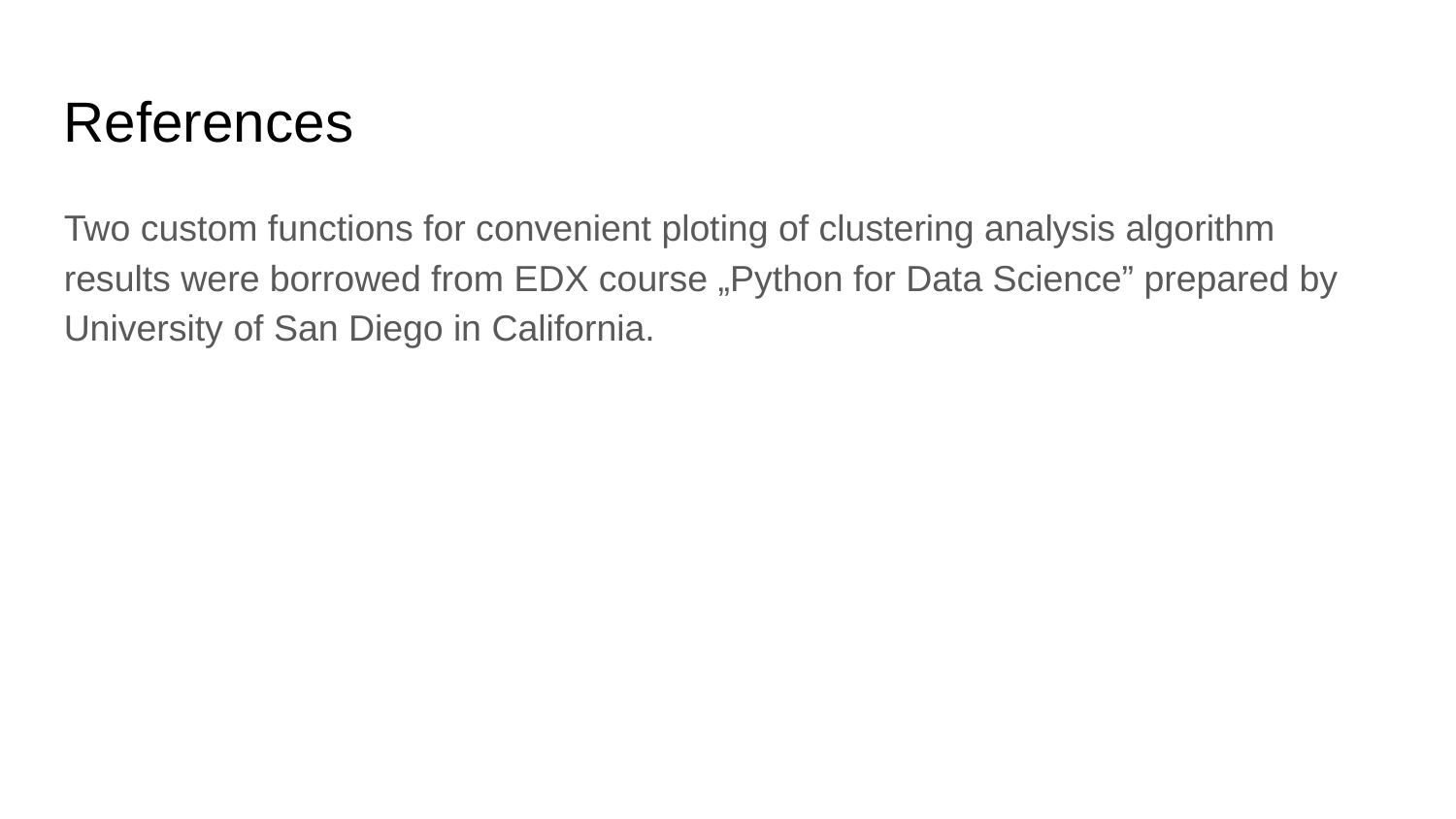

References
Two custom functions for convenient ploting of clustering analysis algorithm results were borrowed from EDX course „Python for Data Science” prepared by University of San Diego in California.